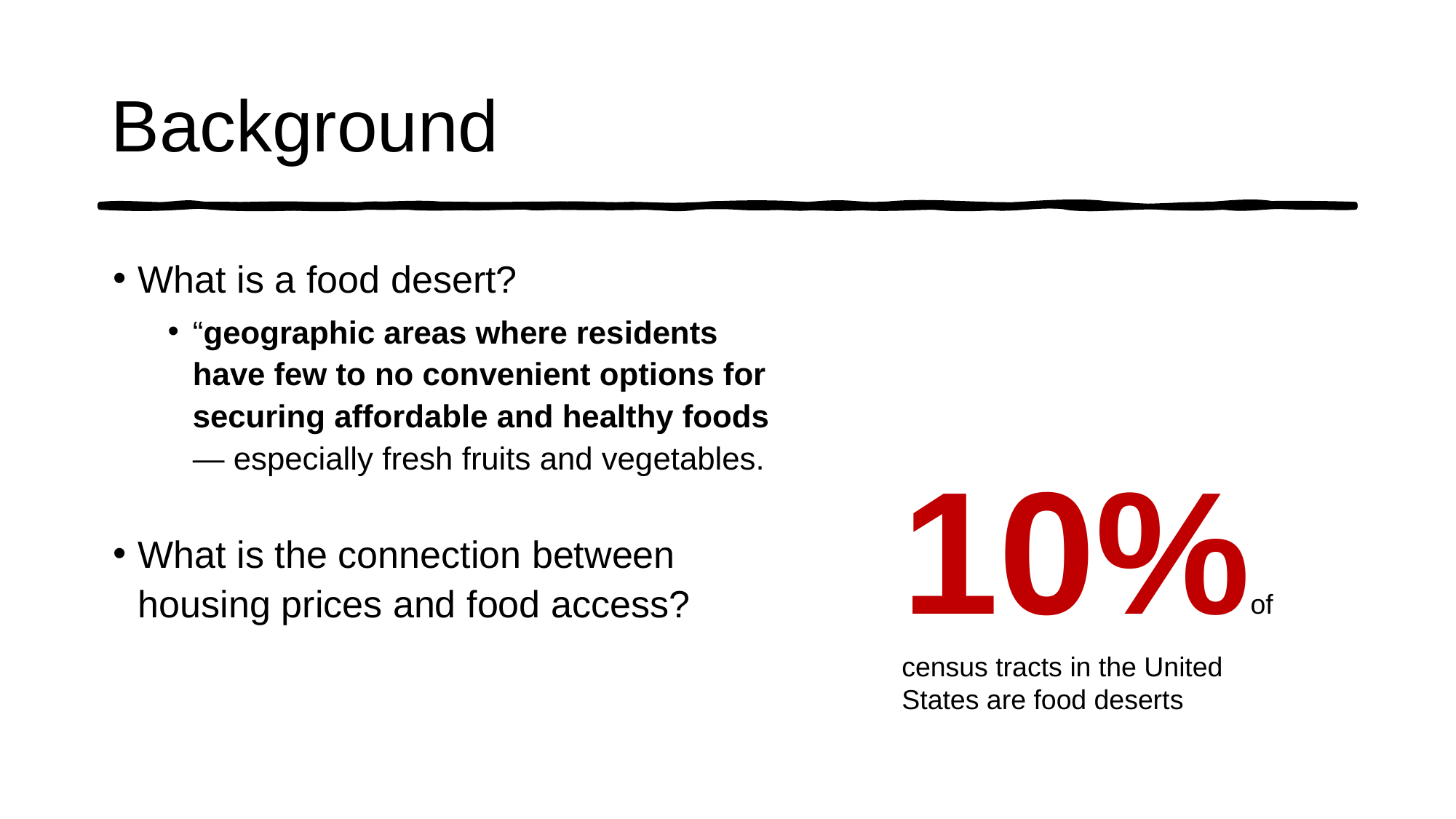

# Background
What is a food desert?
“geo­graph­ic areas where res­i­dents have few to no con­ve­nient options for secur­ing afford­able and healthy foods — espe­cial­ly fresh fruits and veg­eta­bles.

What is the connection between housing prices and food access?

10%of census tracts in the United States are food deserts